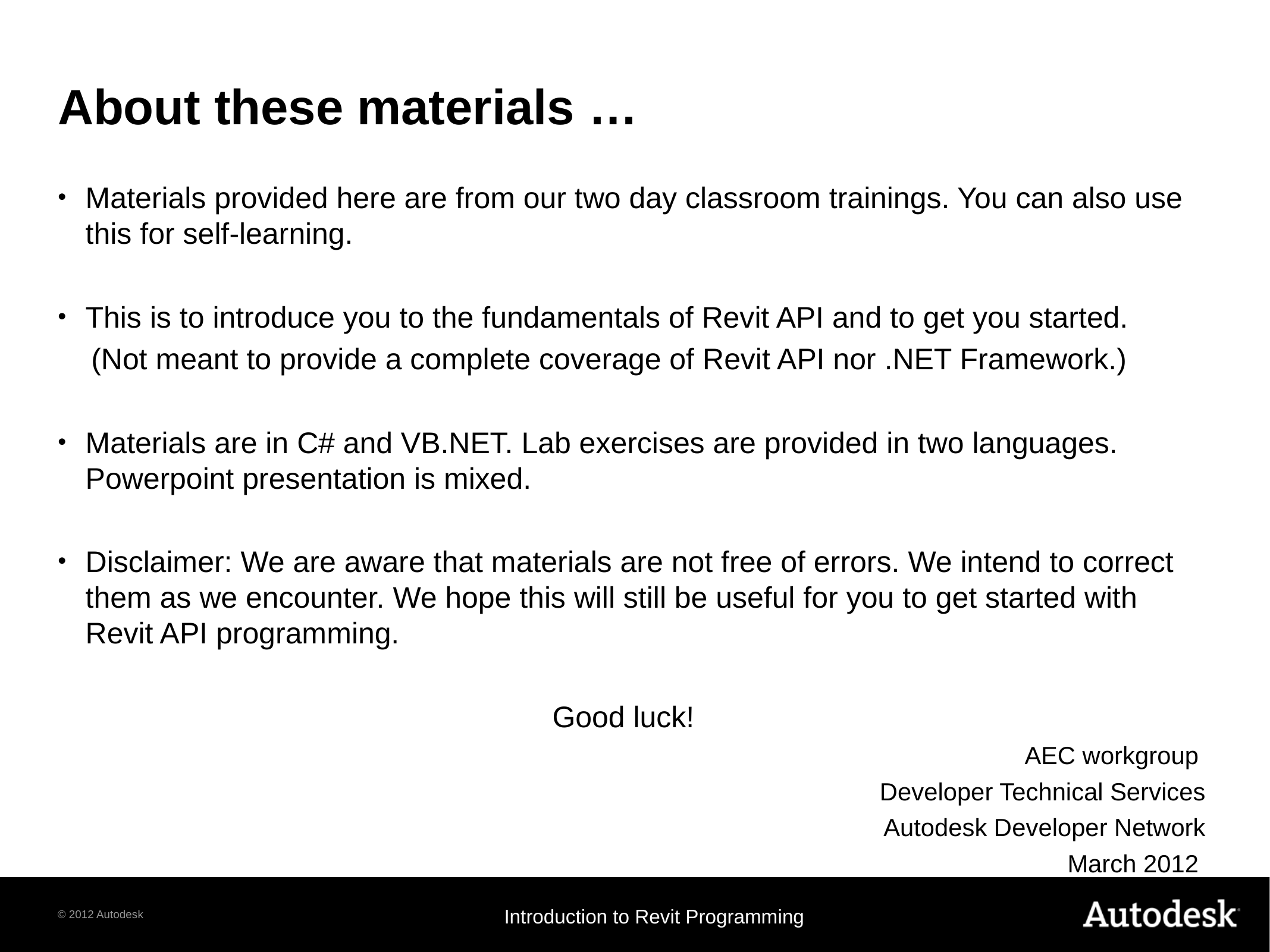

# About these materials …
Materials provided here are from our two day classroom trainings. You can also use this for self-learning.

This is to introduce you to the fundamentals of Revit API and to get you started.
    (Not meant to provide a complete coverage of Revit API nor .NET Framework.)

Materials are in C# and VB.NET. Lab exercises are provided in two languages. Powerpoint presentation is mixed.

Disclaimer: We are aware that materials are not free of errors. We intend to correct them as we encounter. We hope this will still be useful for you to get started with Revit API programming.

Good luck!
AEC workgroup
Developer Technical Services
Autodesk Developer Network
March 2012